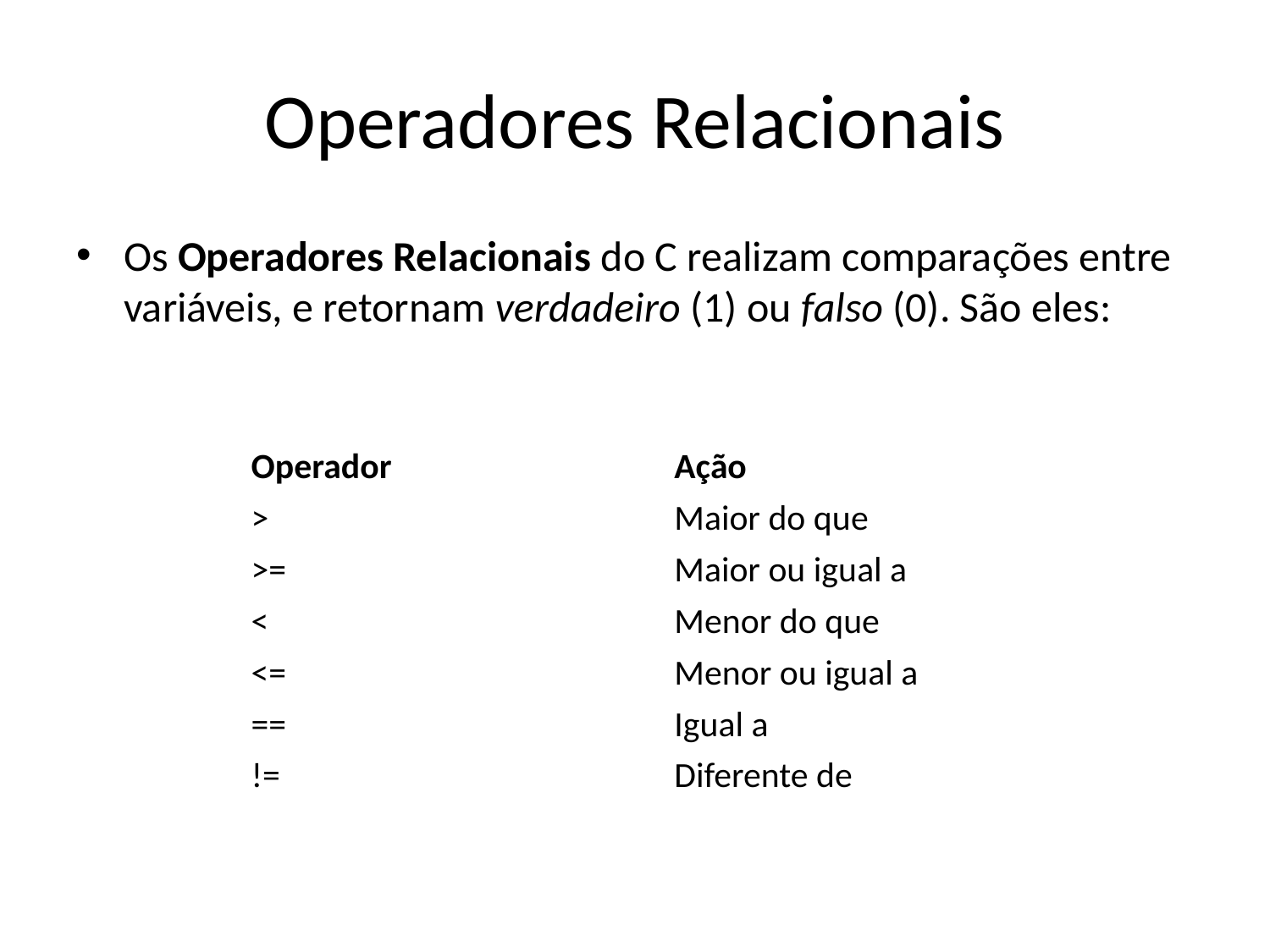

# Operadores Relacionais
Os Operadores Relacionais do C realizam comparações entre variáveis, e retornam verdadeiro (1) ou falso (0). São eles:

| Operador | Ação |
| --- | --- |
| > | Maior do que |
| >= | Maior ou igual a |
| < | Menor do que |
| <= | Menor ou igual a |
| == | Igual a |
| != | Diferente de |